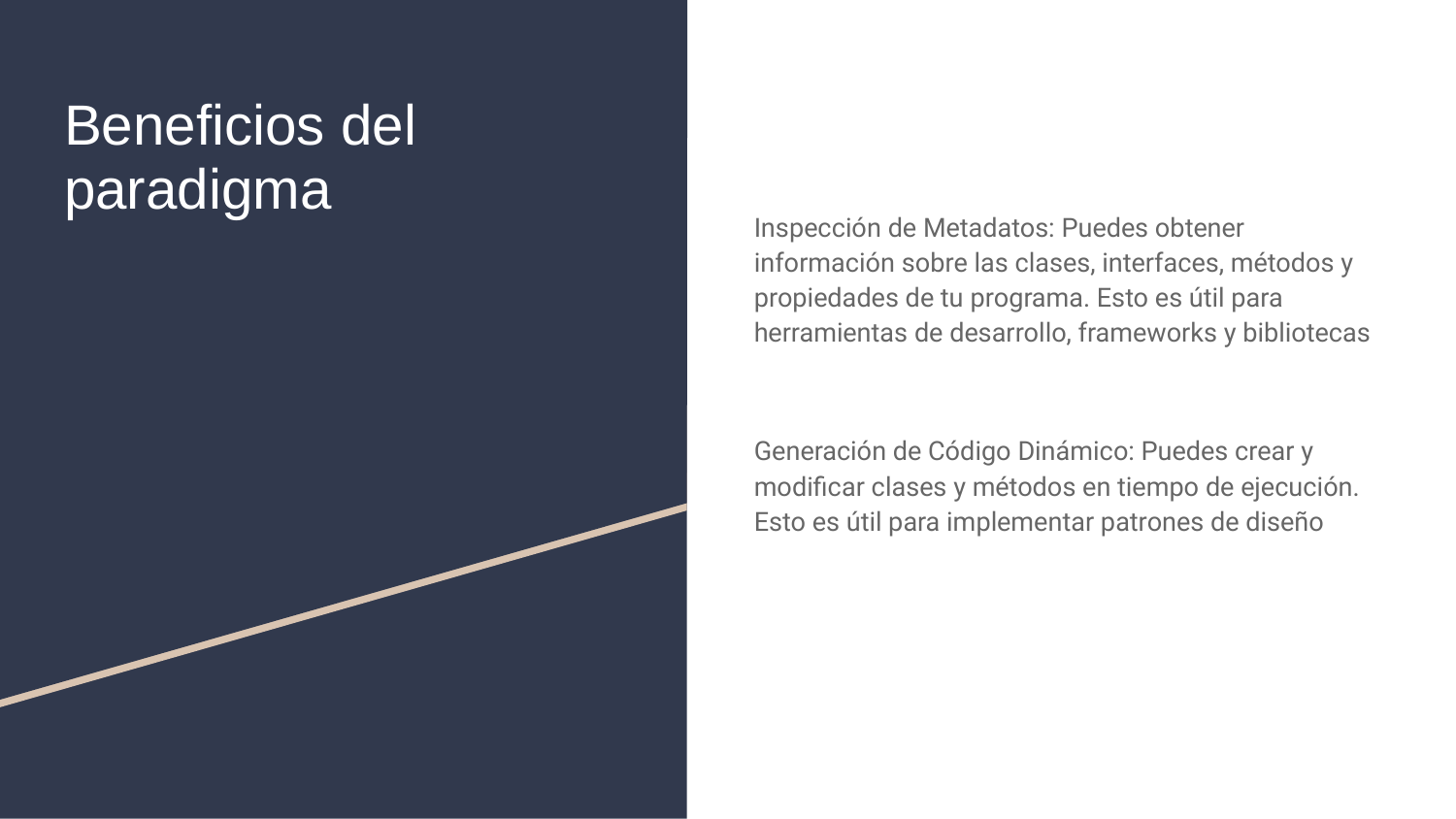

# Beneficios del paradigma

Inspección de Metadatos: Puedes obtener información sobre las clases, interfaces, métodos y propiedades de tu programa. Esto es útil para herramientas de desarrollo, frameworks y bibliotecas

Generación de Código Dinámico: Puedes crear y modificar clases y métodos en tiempo de ejecución. Esto es útil para implementar patrones de diseño